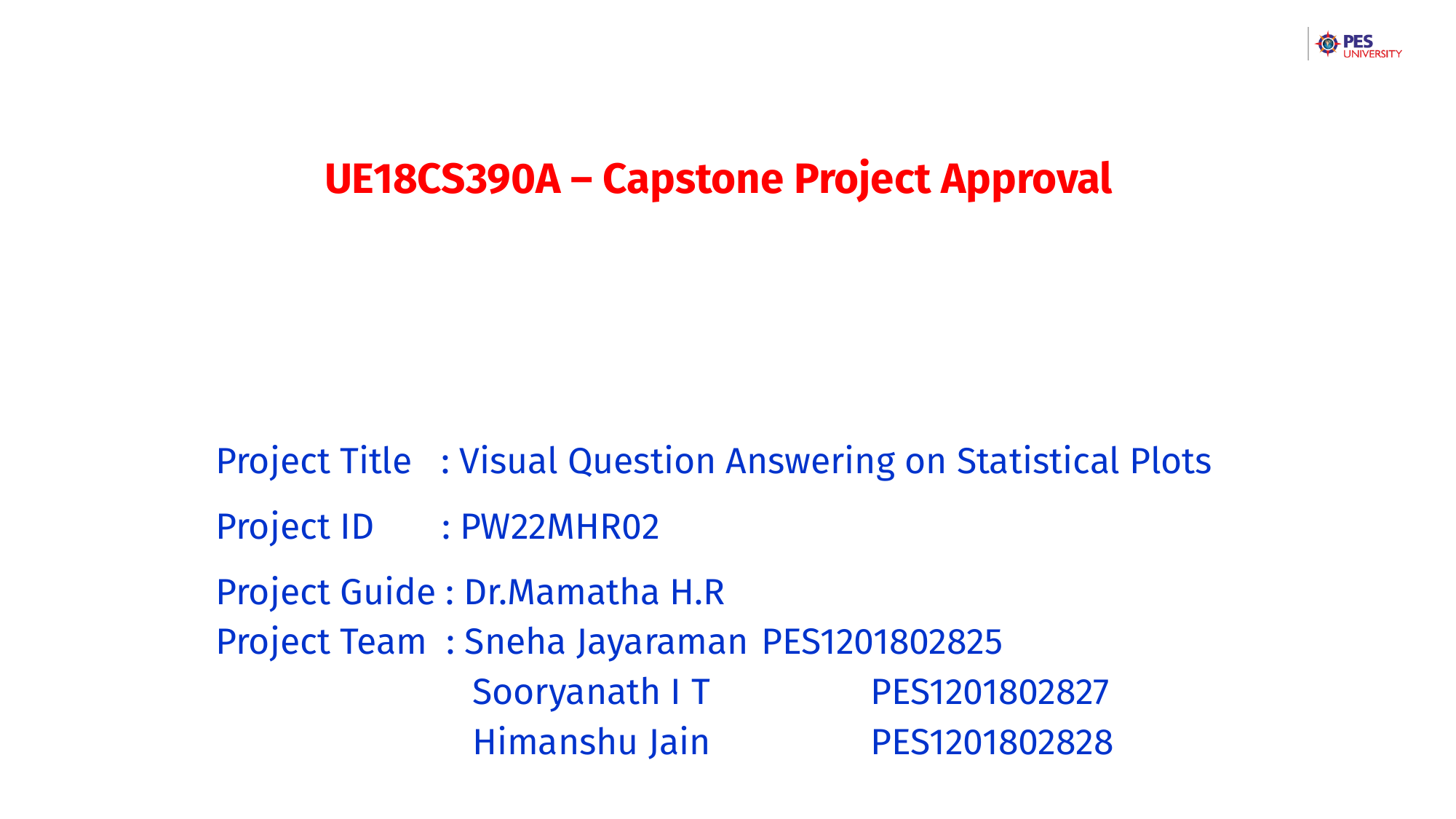

UE18CS390A – Capstone Project Approval

Project Title   : Visual Question Answering on Statistical Plots
Project ID       : PW22MHR02
Project Guide : Dr.Mamatha H.R
Project Team  : Sneha Jayaraman 	PES1201802825
    Sooryanath I T		PES1201802827
    Himanshu Jain  		PES1201802828